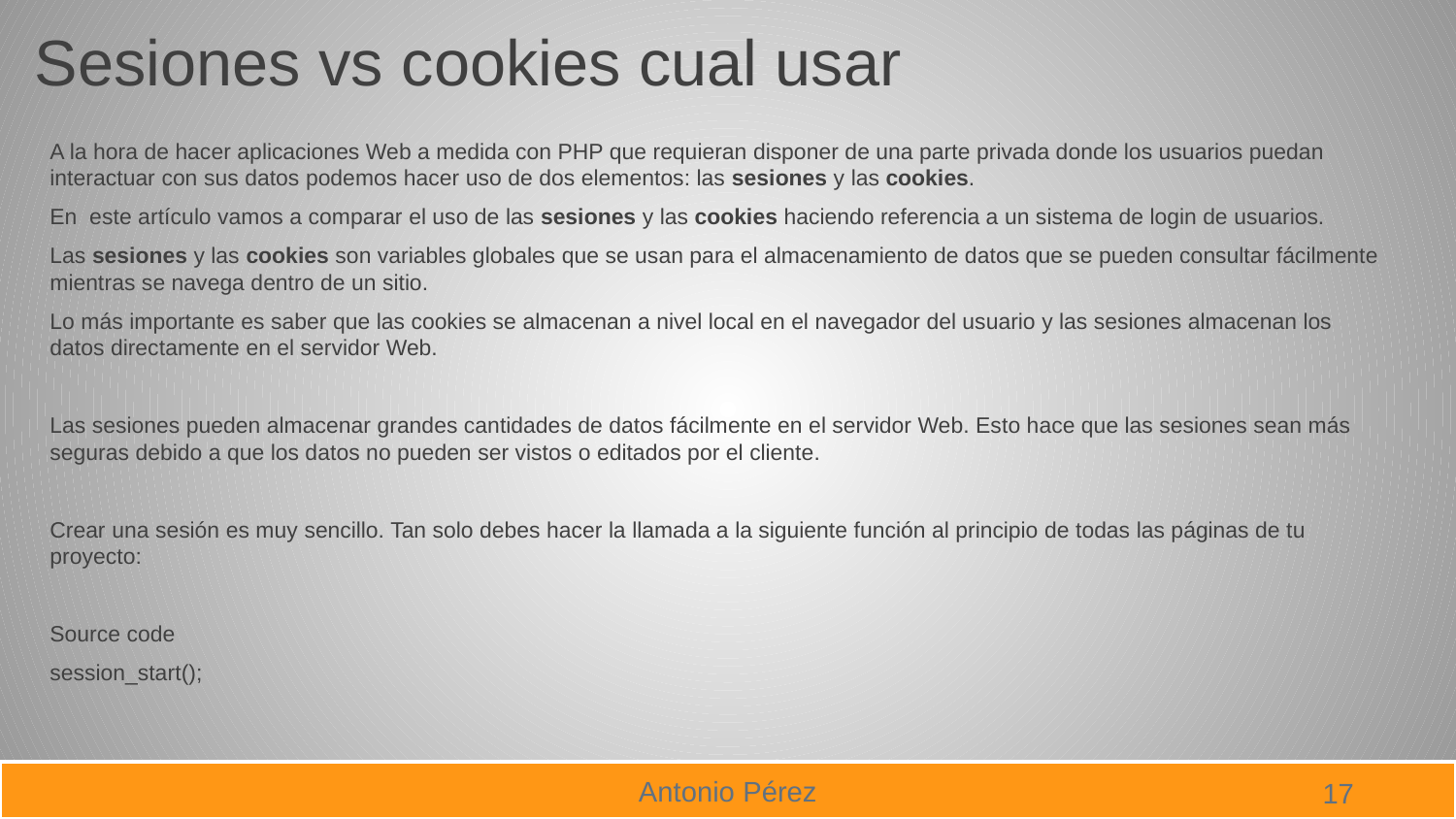

# Sesiones vs cookies cual usar
A la hora de hacer aplicaciones Web a medida con PHP que requieran disponer de una parte privada donde los usuarios puedan interactuar con sus datos podemos hacer uso de dos elementos: las sesiones y las cookies.
En  este artículo vamos a comparar el uso de las sesiones y las cookies haciendo referencia a un sistema de login de usuarios.
Las sesiones y las cookies son variables globales que se usan para el almacenamiento de datos que se pueden consultar fácilmente mientras se navega dentro de un sitio.
Lo más importante es saber que las cookies se almacenan a nivel local en el navegador del usuario y las sesiones almacenan los datos directamente en el servidor Web.

Las sesiones pueden almacenar grandes cantidades de datos fácilmente en el servidor Web. Esto hace que las sesiones sean más seguras debido a que los datos no pueden ser vistos o editados por el cliente.

Crear una sesión es muy sencillo. Tan solo debes hacer la llamada a la siguiente función al principio de todas las páginas de tu proyecto:

Source code
session_start();

17